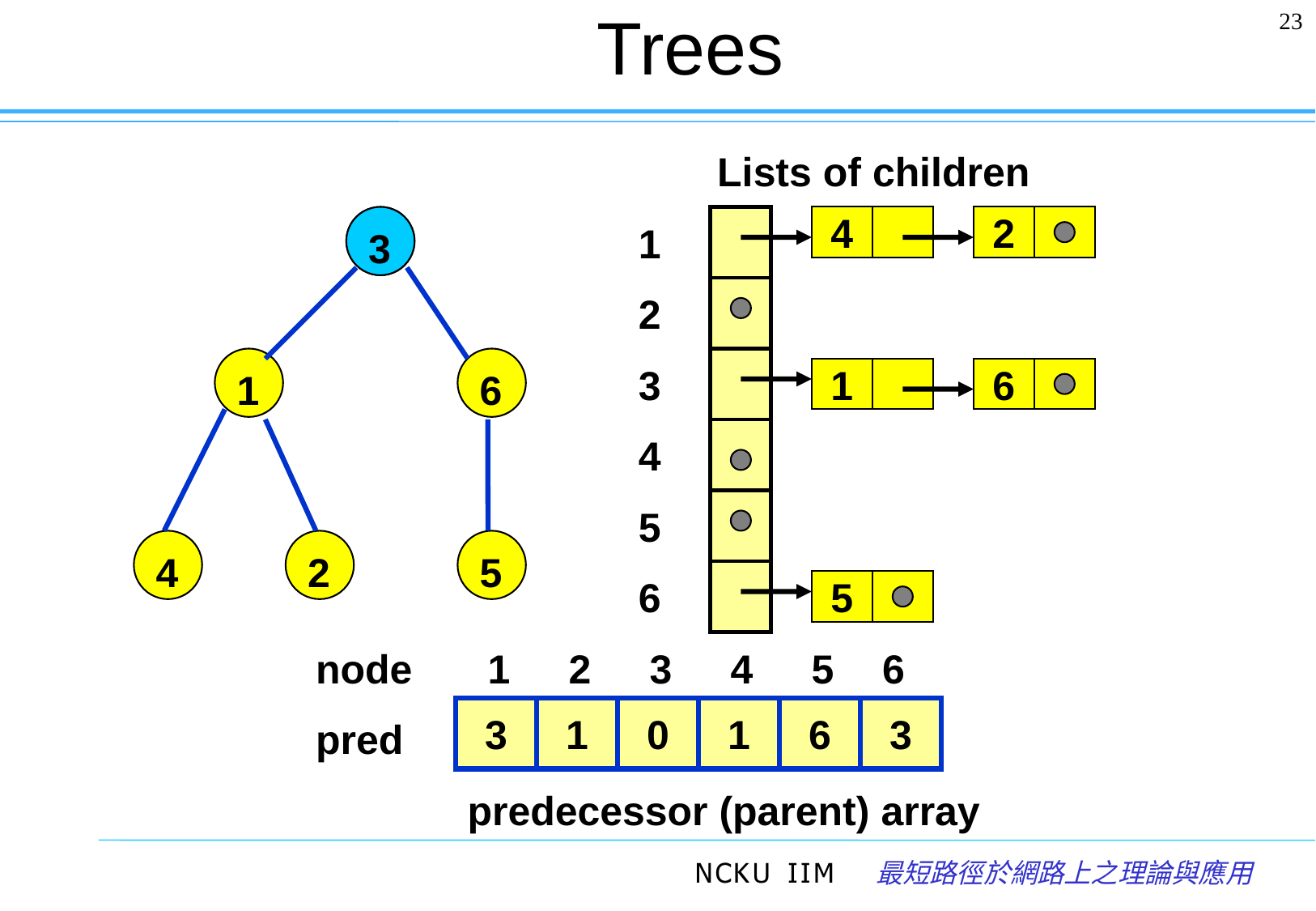

# Trees
23
Lists of children
3
3

1
6

4
2
5
1

4

2

2

3

1

6

4

5

6

5

node
1
2
3
4
5
6
3
1
0
1
6
3
pred
predecessor (parent) array